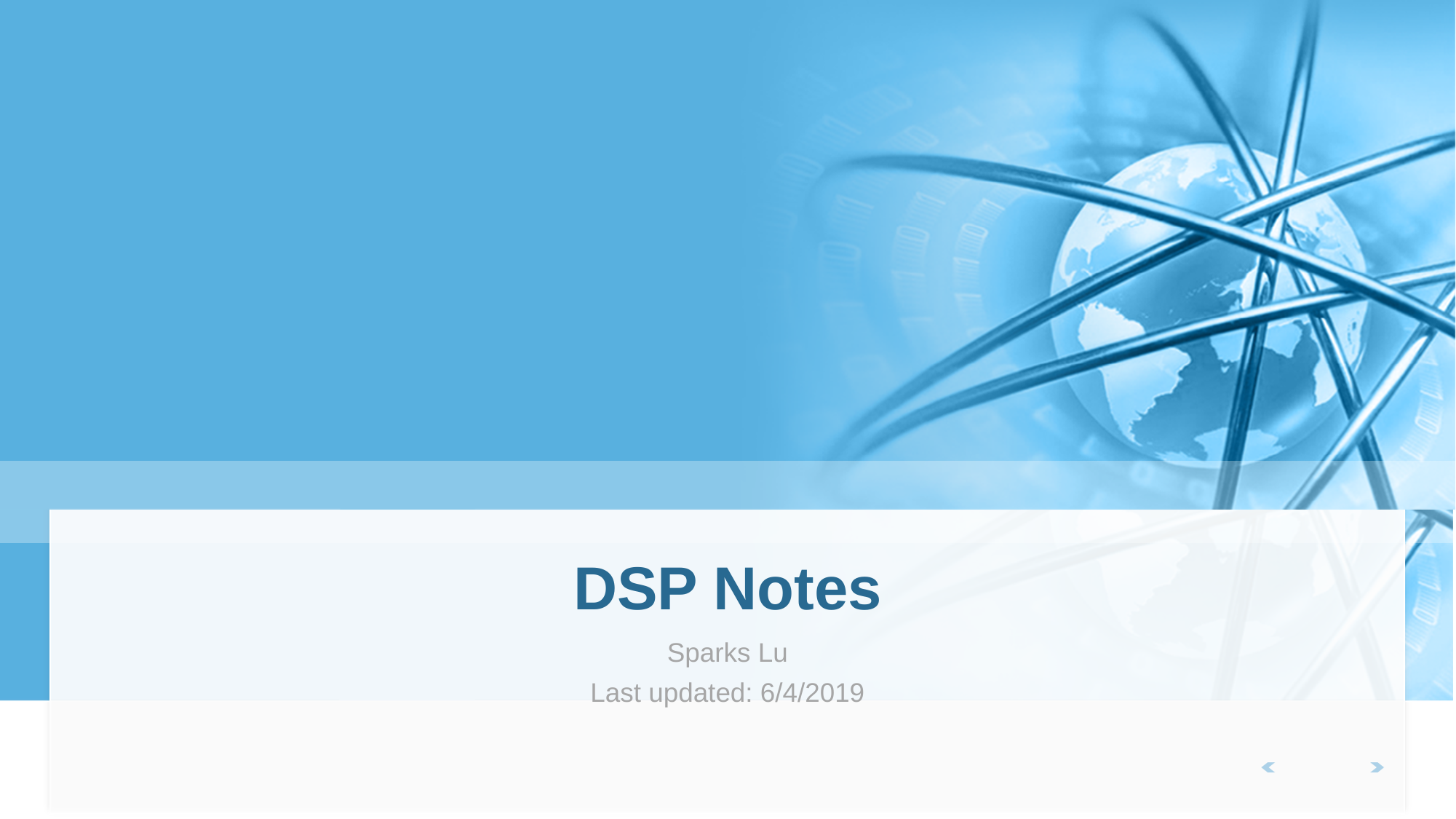

# DSP Notes
Sparks Lu
Last updated: 6/4/2019